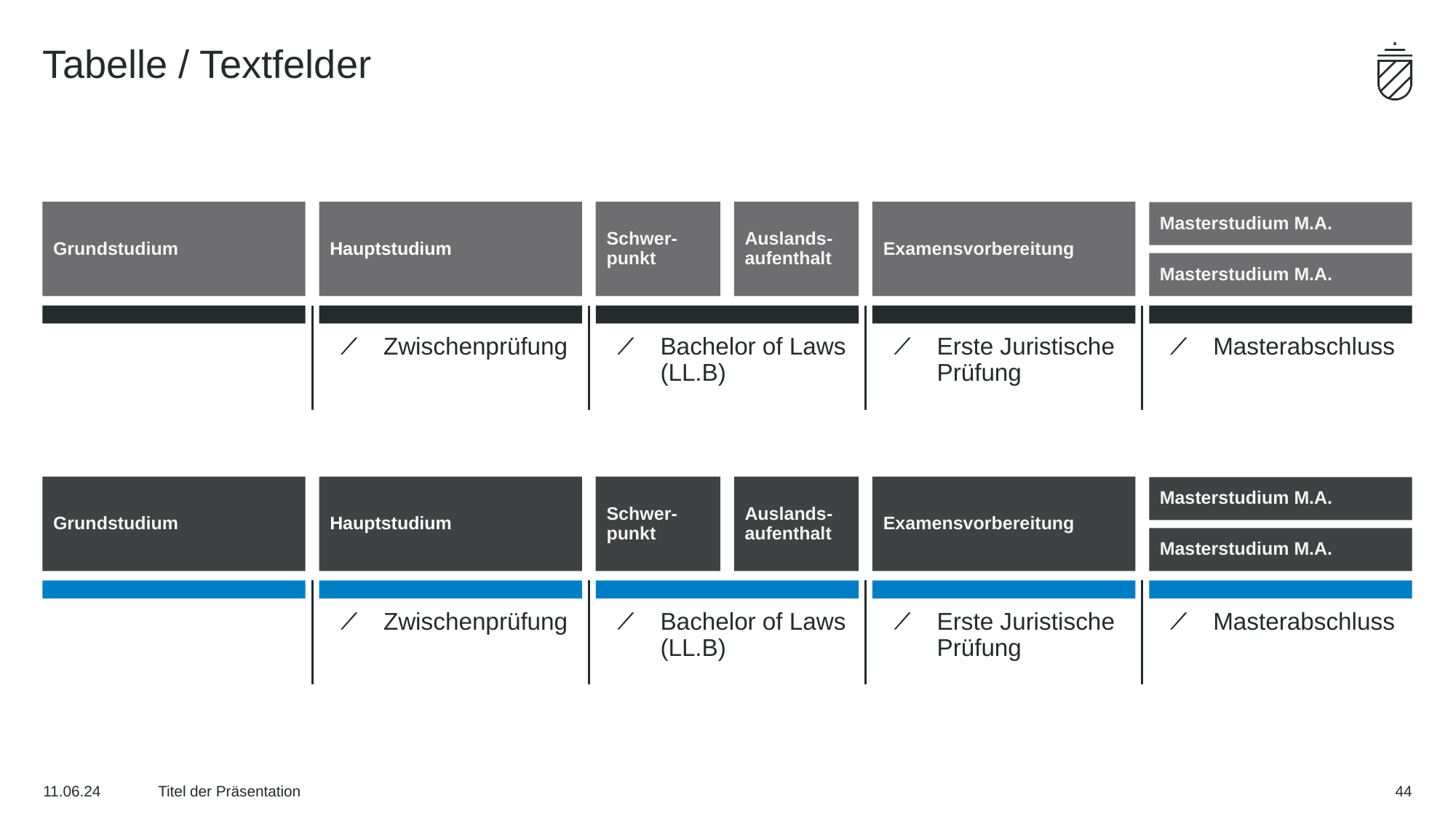

# Tabelle / Textfelder
Grundstudium
Hauptstudium
Schwer-punkt
Auslands-aufenthalt
Examensvorbereitung
Masterstudium M.A.
Masterstudium M.A.

Zwischenprüfung
Bachelor of Laws (LL.B)
Erste Juristische Prüfung
Masterabschluss
Grundstudium
Hauptstudium
Schwer-punkt
Auslands-aufenthalt
Examensvorbereitung
Masterstudium M.A.
Masterstudium M.A.

Zwischenprüfung
Bachelor of Laws (LL.B)
Erste Juristische Prüfung
Masterabschluss
11.06.24
Titel der Präsentation
44